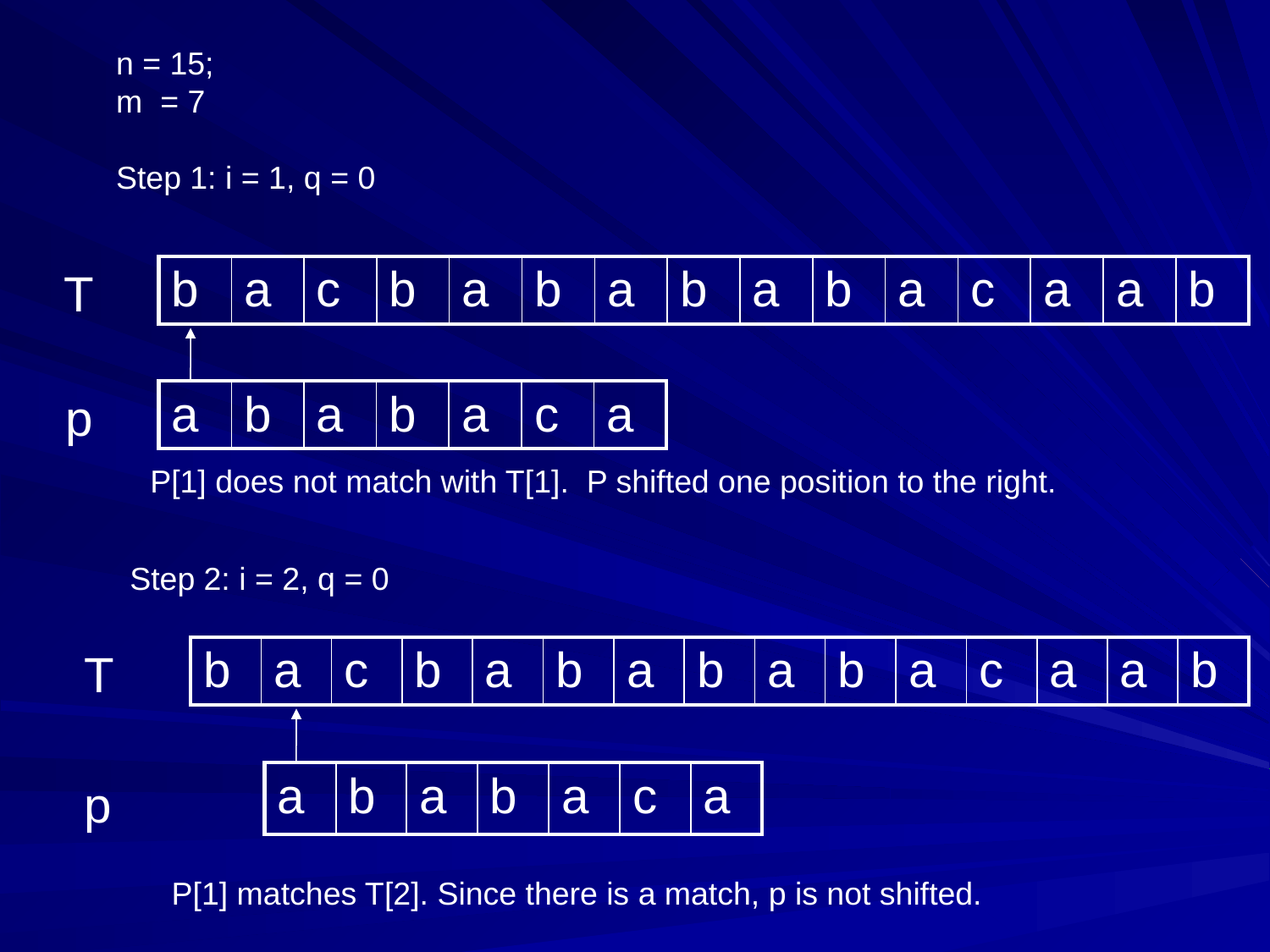

n = 15;
m  = 7

Step 1: i = 1, q = 0

T
| b | a | c | b | a | b | a | b | a | b | a | c | a | a | b |
| --- | --- | --- | --- | --- | --- | --- | --- | --- | --- | --- | --- | --- | --- | --- |

p
| a | b | a | b | a | c | a |
| --- | --- | --- | --- | --- | --- | --- |
P[1] does not match with T[1].  P shifted one position to the right.

Step 2: i = 2, q = 0

T
| b | a | c | b | a | b | a | b | a | b | a | c | a | a | b |
| --- | --- | --- | --- | --- | --- | --- | --- | --- | --- | --- | --- | --- | --- | --- |

| a | b | a | b | a | c | a |
| --- | --- | --- | --- | --- | --- | --- |
p
P[1] matches T[2]. Since there is a match, p is not shifted.